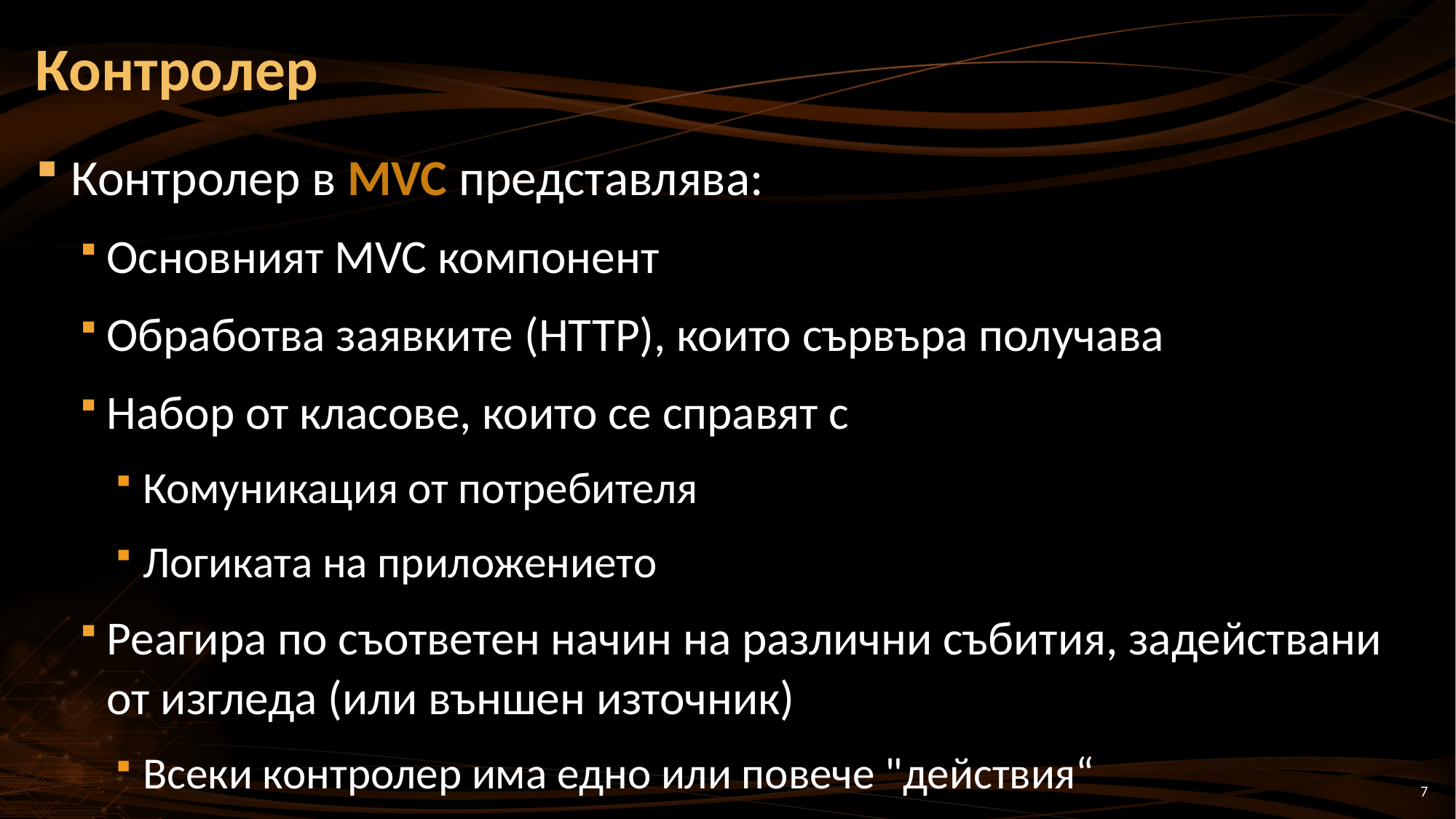

# Контролер
Контролер в MVC представлява:
Основният MVC компонент
Обработва заявките (HTTP), които сървъра получава
Набор от класове, които се справят с
Комуникация от потребителя
Логиката на приложението
Реагира по съответен начин на различни събития, задействани от изгледа (или външен източник)
Всеки контролер има едно или повече "действия“

7